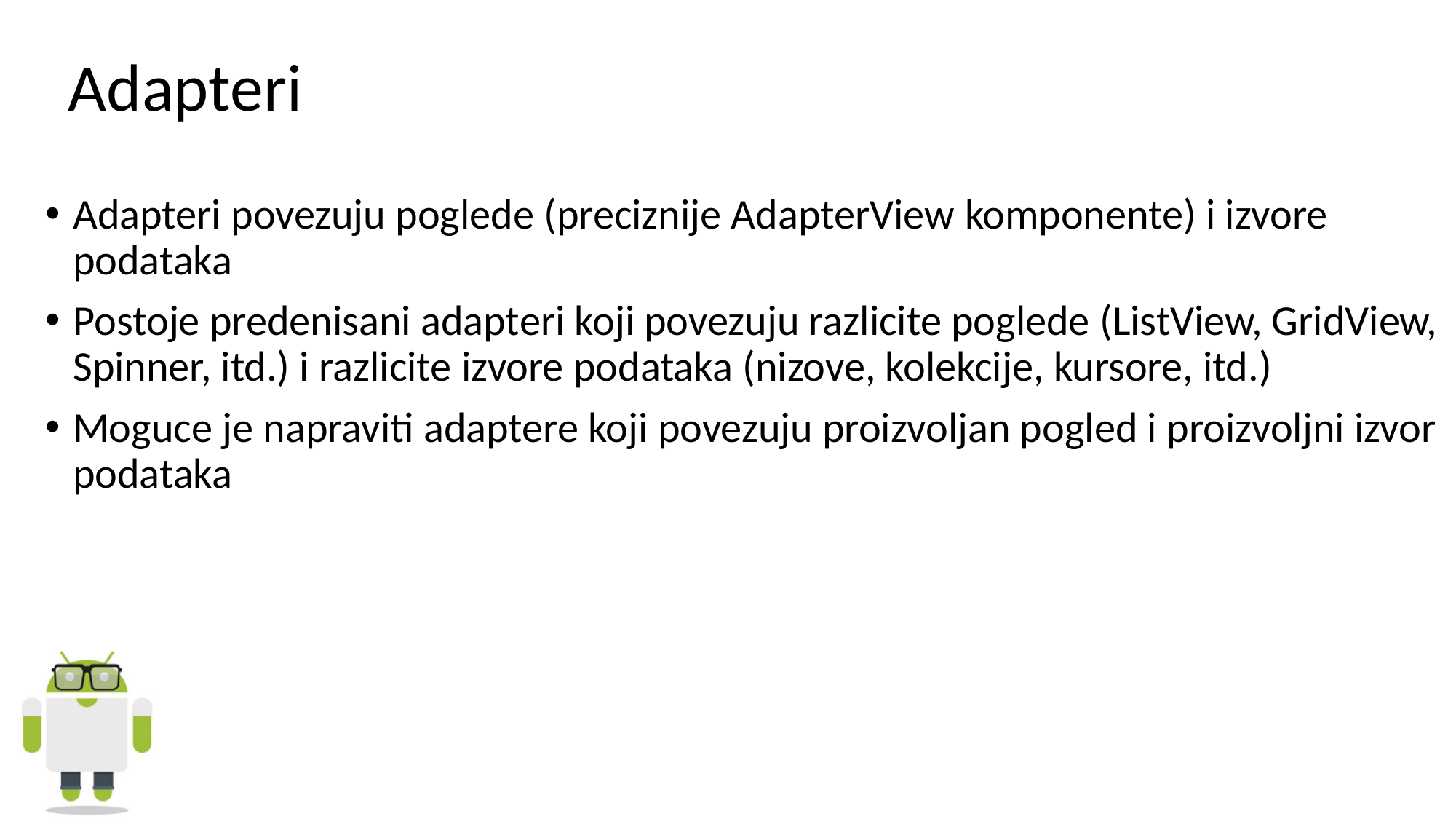

# Adapteri
Adapteri povezuju poglede (preciznije AdapterView komponente) i izvore podataka
Postoje predenisani adapteri koji povezuju razlicite poglede (ListView, GridView, Spinner, itd.) i razlicite izvore podataka (nizove, kolekcije, kursore, itd.)
Moguce je napraviti adaptere koji povezuju proizvoljan pogled i proizvoljni izvor podataka